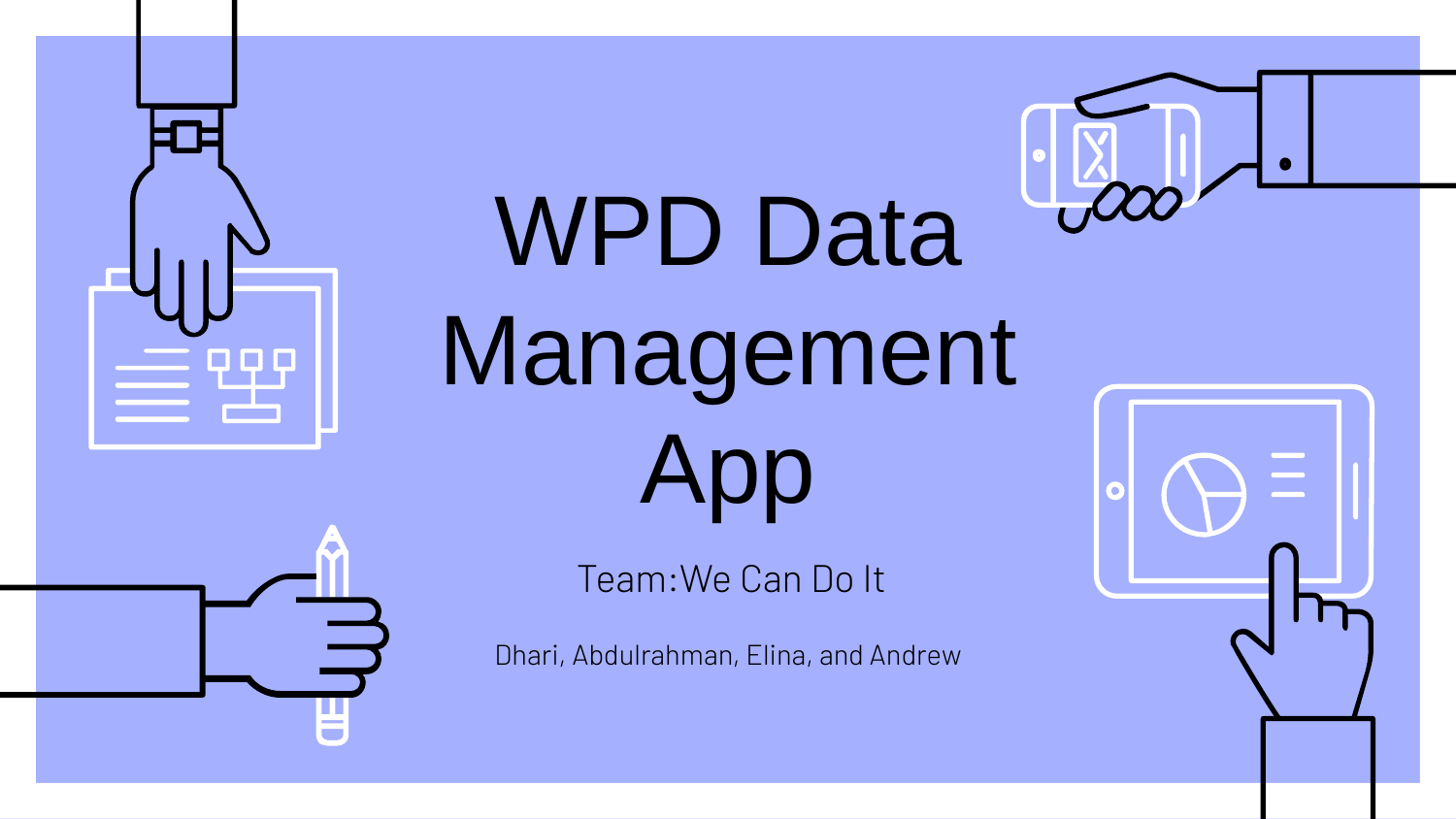

# WPD Data Management App
Team:We Can Do It
Dhari, Abdulrahman, Elina, and Andrew